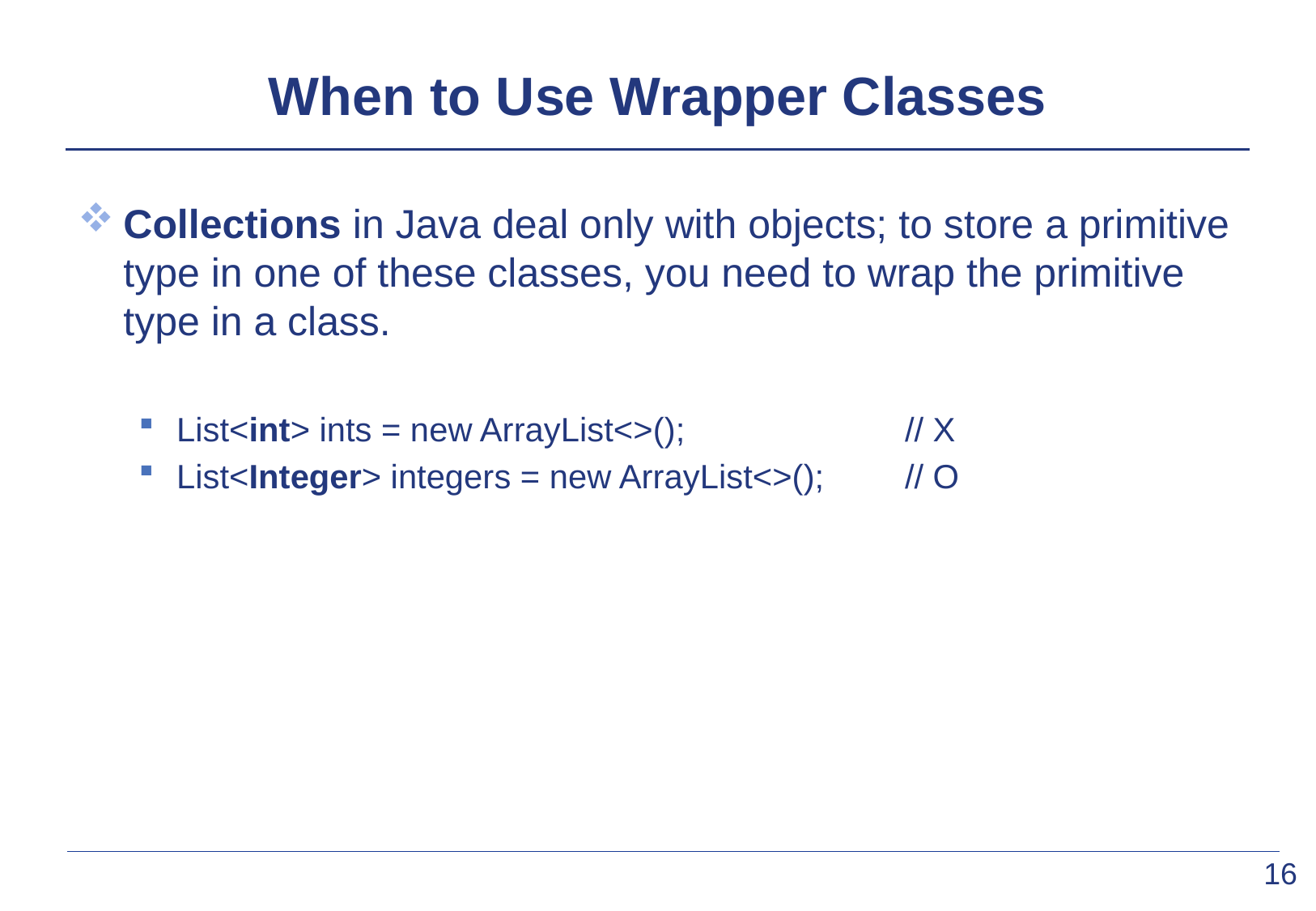

# When to Use Wrapper Classes
Collections in Java deal only with objects; to store a primitive type in one of these classes, you need to wrap the primitive type in a class.

List<int> ints = new ArrayList<>();		// X
List<Integer> integers = new ArrayList<>();	// O